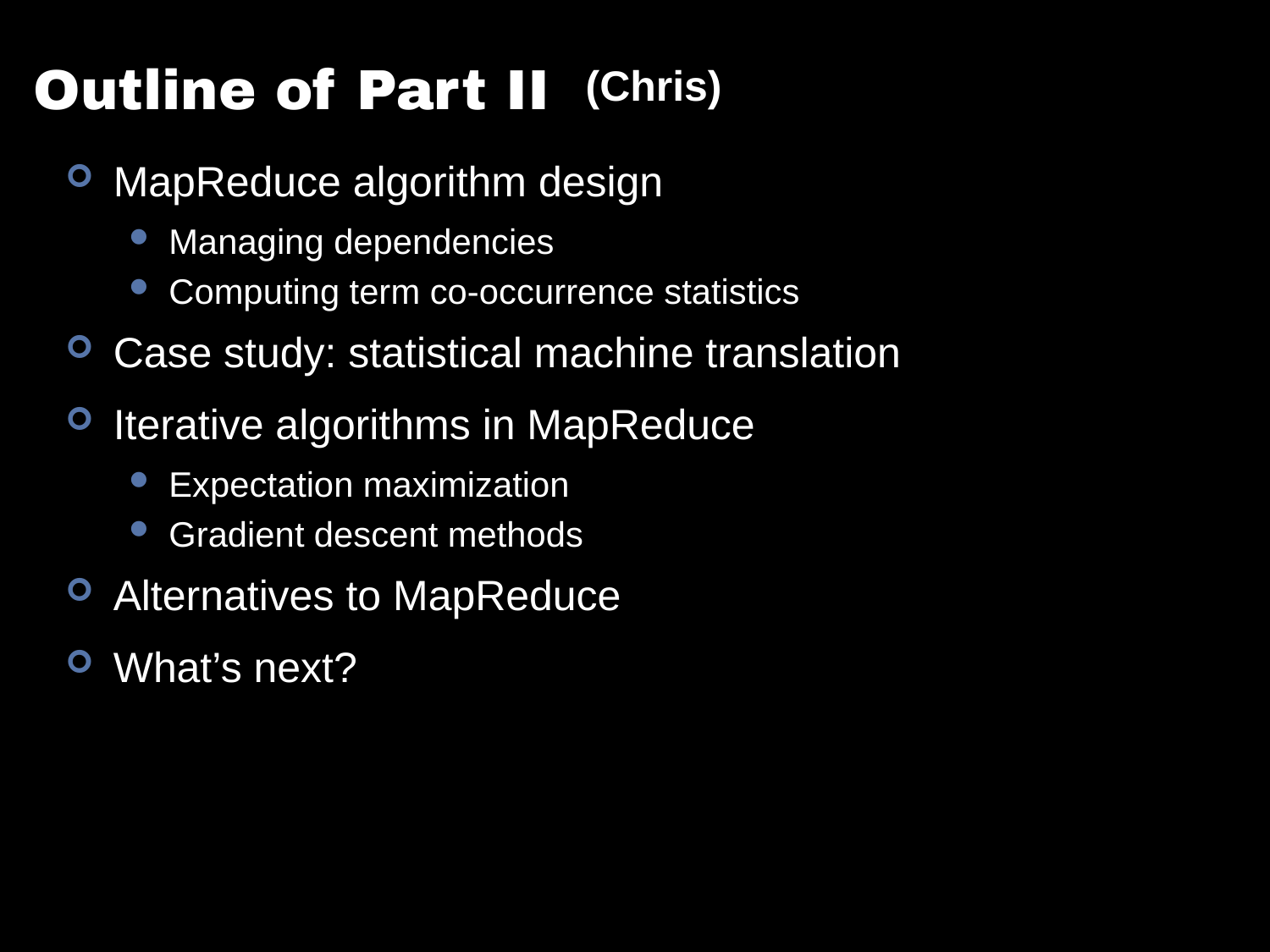

# Outline of Part II
(Chris)
MapReduce algorithm design
Managing dependencies
Computing term co-occurrence statistics
Case study: statistical machine translation
Iterative algorithms in MapReduce
Expectation maximization
Gradient descent methods
Alternatives to MapReduce
What’s next?